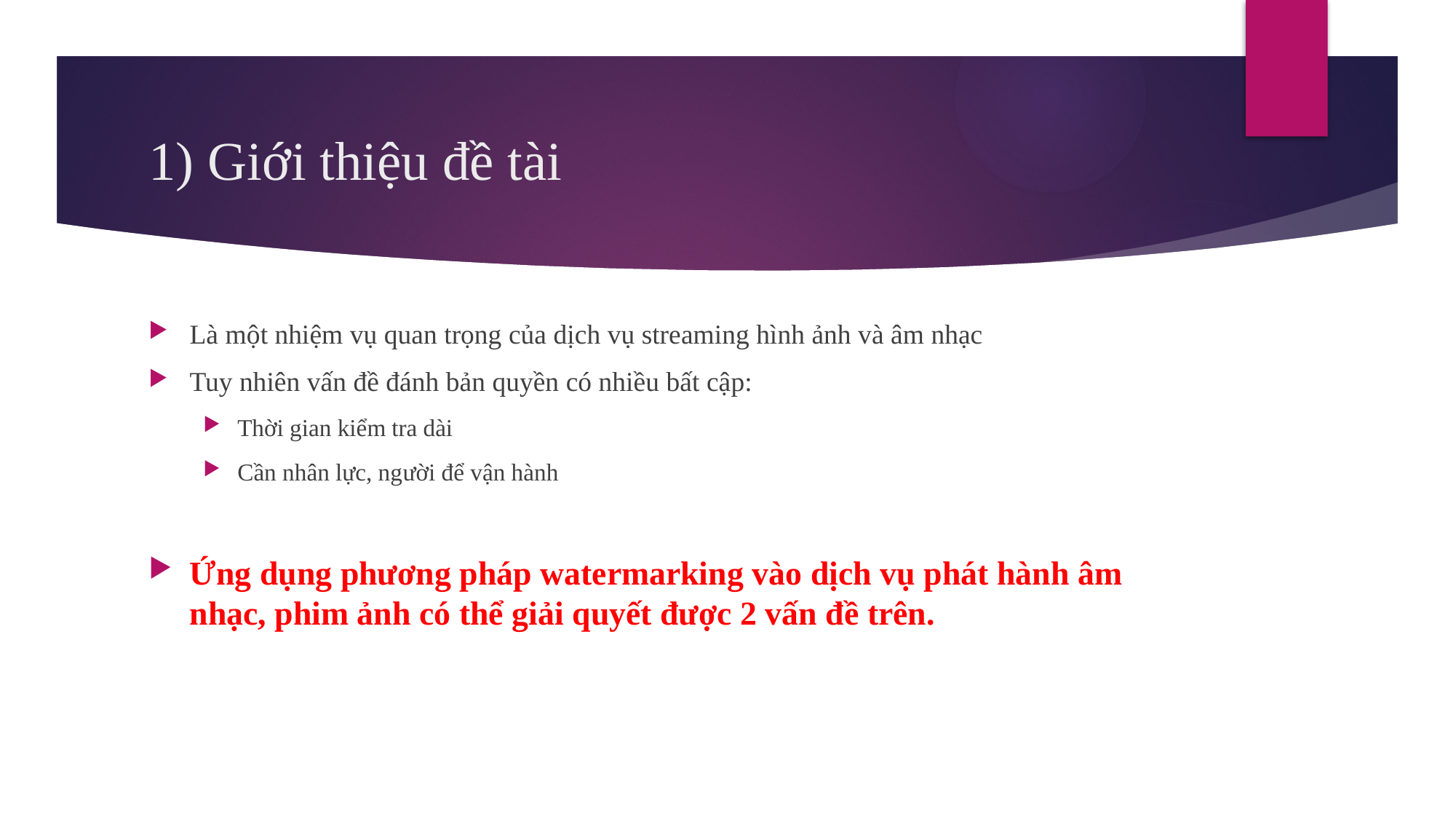

# 1) Giới thiệu đề tài
Là một nhiệm vụ quan trọng của dịch vụ streaming hình ảnh và âm nhạc
Tuy nhiên vấn đề đánh bản quyền có nhiều bất cập:
Thời gian kiểm tra dài
Cần nhân lực, người để vận hành

Ứng dụng phương pháp watermarking vào dịch vụ phát hành âm nhạc, phim ảnh có thể giải quyết được 2 vấn đề trên.